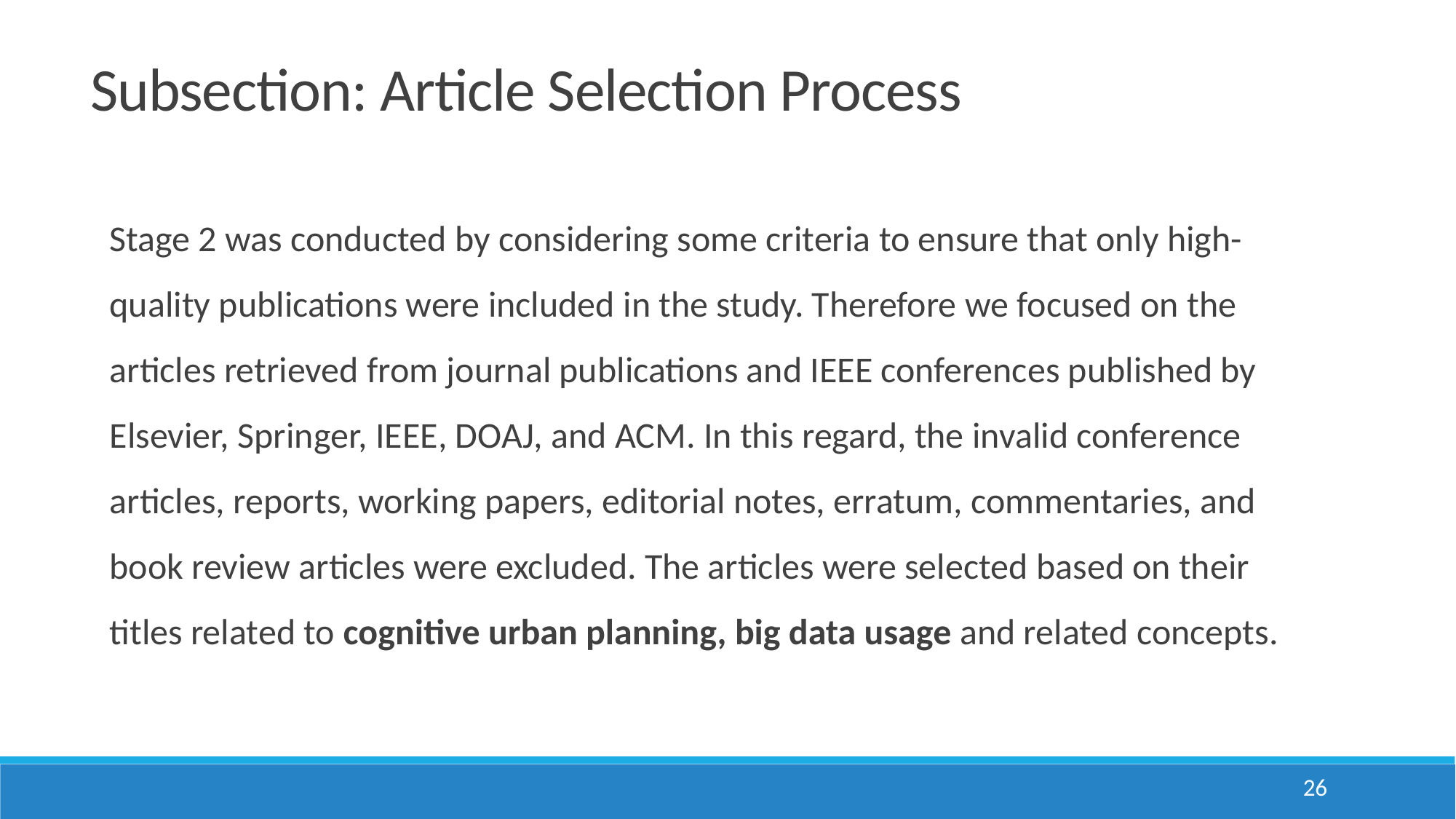

Subsection: Article Selection Process

Stage 2 was conducted by considering some criteria to ensure that only high-quality publications were included in the study. Therefore we focused on the articles retrieved from journal publications and IEEE conferences published by Elsevier, Springer, IEEE, DOAJ, and ACM. In this regard, the invalid conference articles, reports, working papers, editorial notes, erratum, commentaries, and book review articles were excluded. The articles were selected based on their titles related to cognitive urban planning, big data usage and related concepts.

26